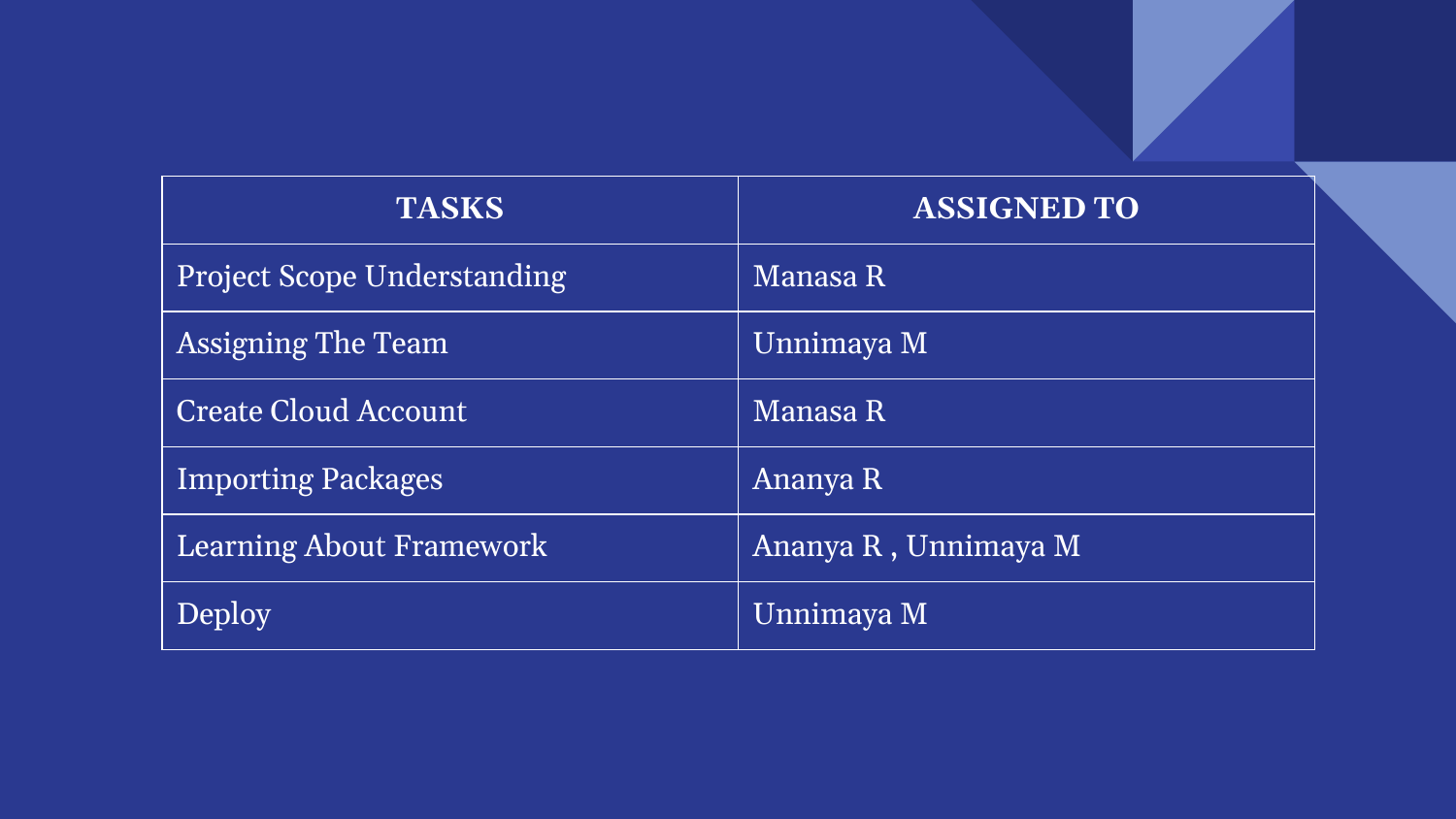

| TASKS | ASSIGNED TO |
| --- | --- |
| Project Scope Understanding | Manasa R |
| Assigning The Team | Unnimaya M |
| Create Cloud Account | Manasa R |
| Importing Packages | Ananya R |
| Learning About Framework | Ananya R , Unnimaya M |
| Deploy | Unnimaya M |